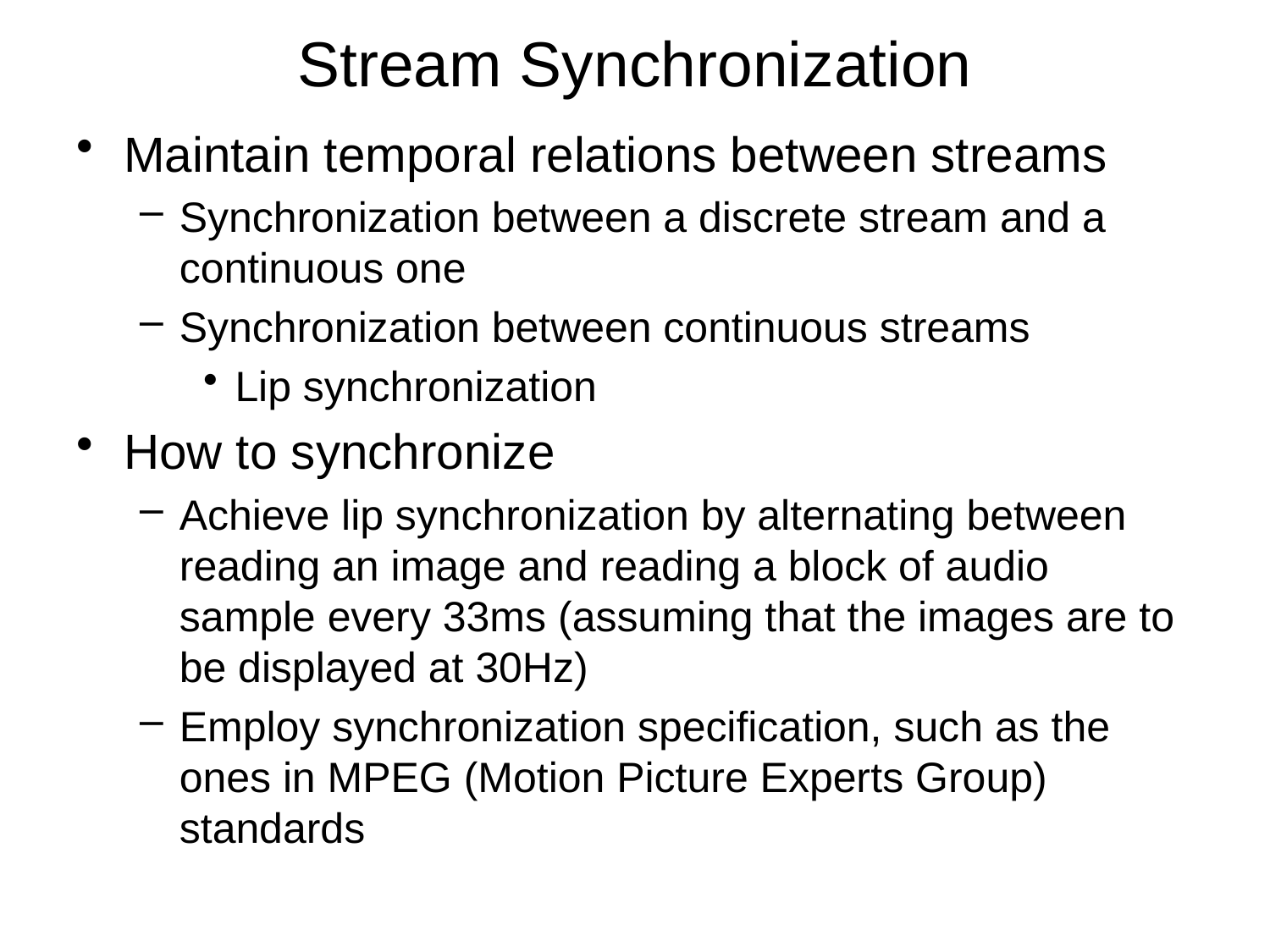

# Stream Synchronization
Maintain temporal relations between streams
Synchronization between a discrete stream and a continuous one
Synchronization between continuous streams
Lip synchronization
How to synchronize
Achieve lip synchronization by alternating between reading an image and reading a block of audio sample every 33ms (assuming that the images are to be displayed at 30Hz)
Employ synchronization specification, such as the ones in MPEG (Motion Picture Experts Group) standards